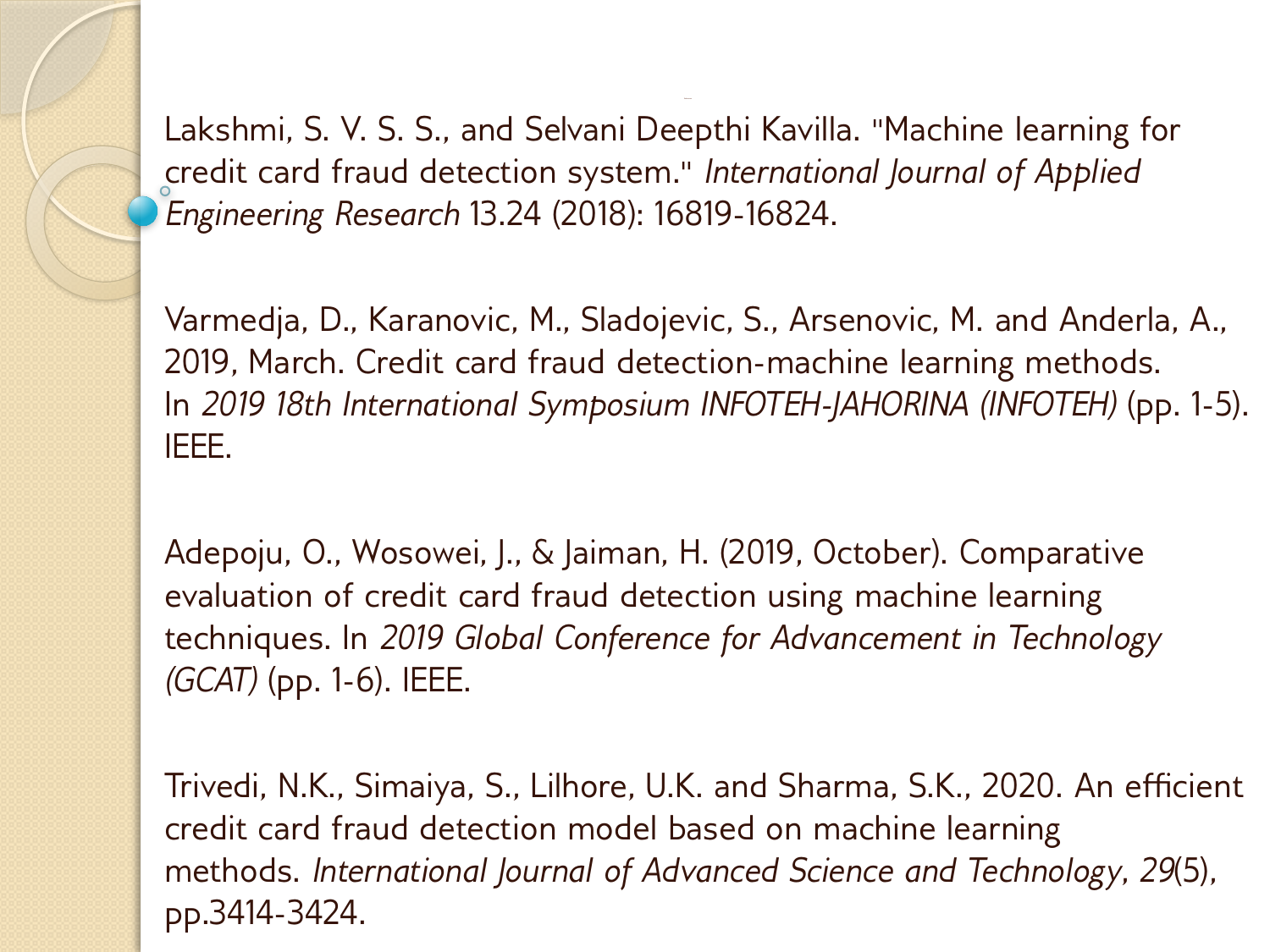

# References
Lakshmi, S. V. S. S., and Selvani Deepthi Kavilla. "Machine learning for credit card fraud detection system." International Journal of Applied Engineering Research 13.24 (2018): 16819-16824.

Varmedja, D., Karanovic, M., Sladojevic, S., Arsenovic, M. and Anderla, A., 2019, March. Credit card fraud detection-machine learning methods. In 2019 18th International Symposium INFOTEH-JAHORINA (INFOTEH) (pp. 1-5). IEEE.

Adepoju, O., Wosowei, J., & Jaiman, H. (2019, October). Comparative evaluation of credit card fraud detection using machine learning techniques. In 2019 Global Conference for Advancement in Technology (GCAT) (pp. 1-6). IEEE.

Trivedi, N.K., Simaiya, S., Lilhore, U.K. and Sharma, S.K., 2020. An efficient credit card fraud detection model based on machine learning methods. International Journal of Advanced Science and Technology, 29(5), pp.3414-3424.